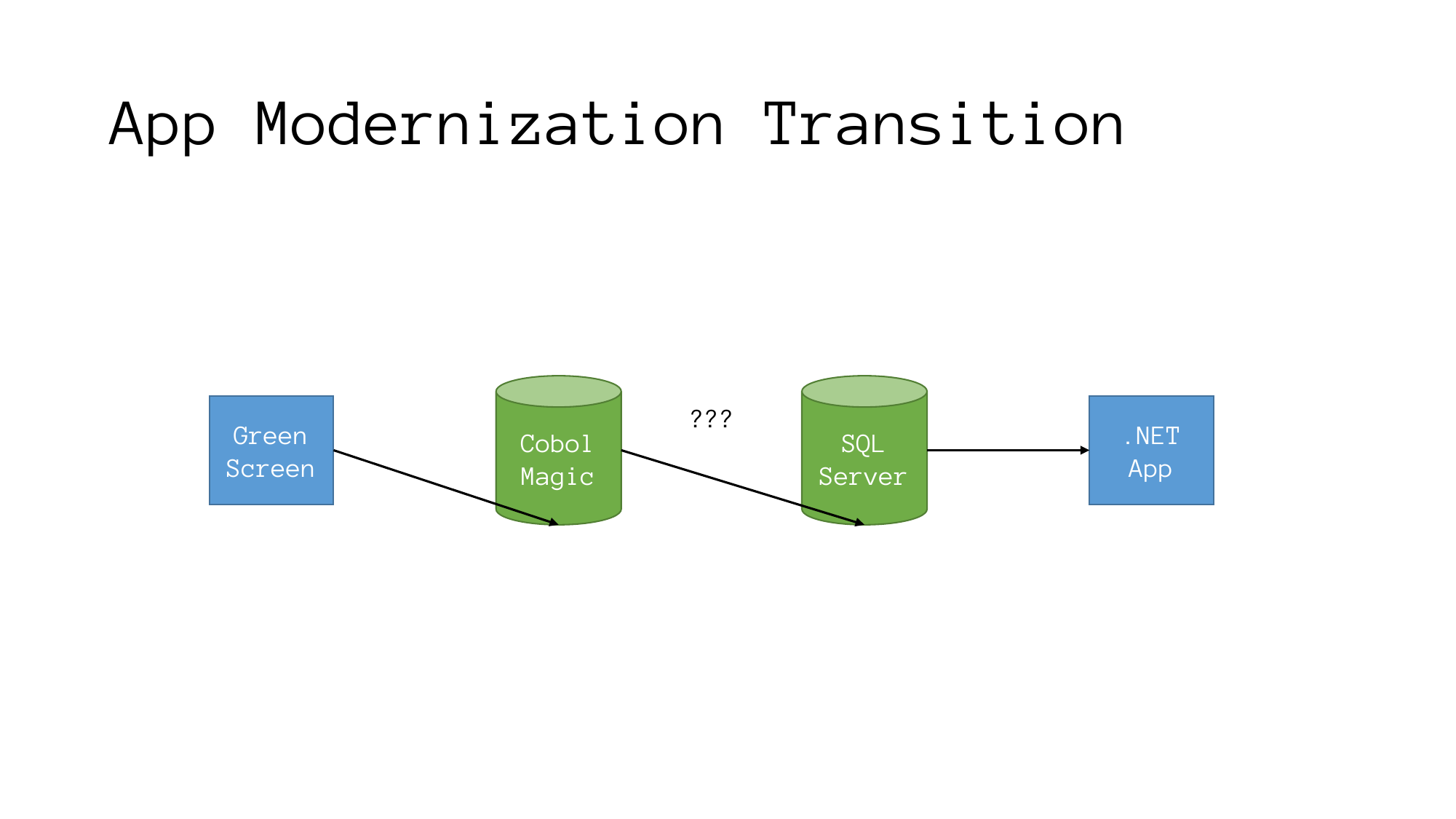

# App Modernization Transition
SQL Server
Cobol Magic
???
Green Screen
.NET App